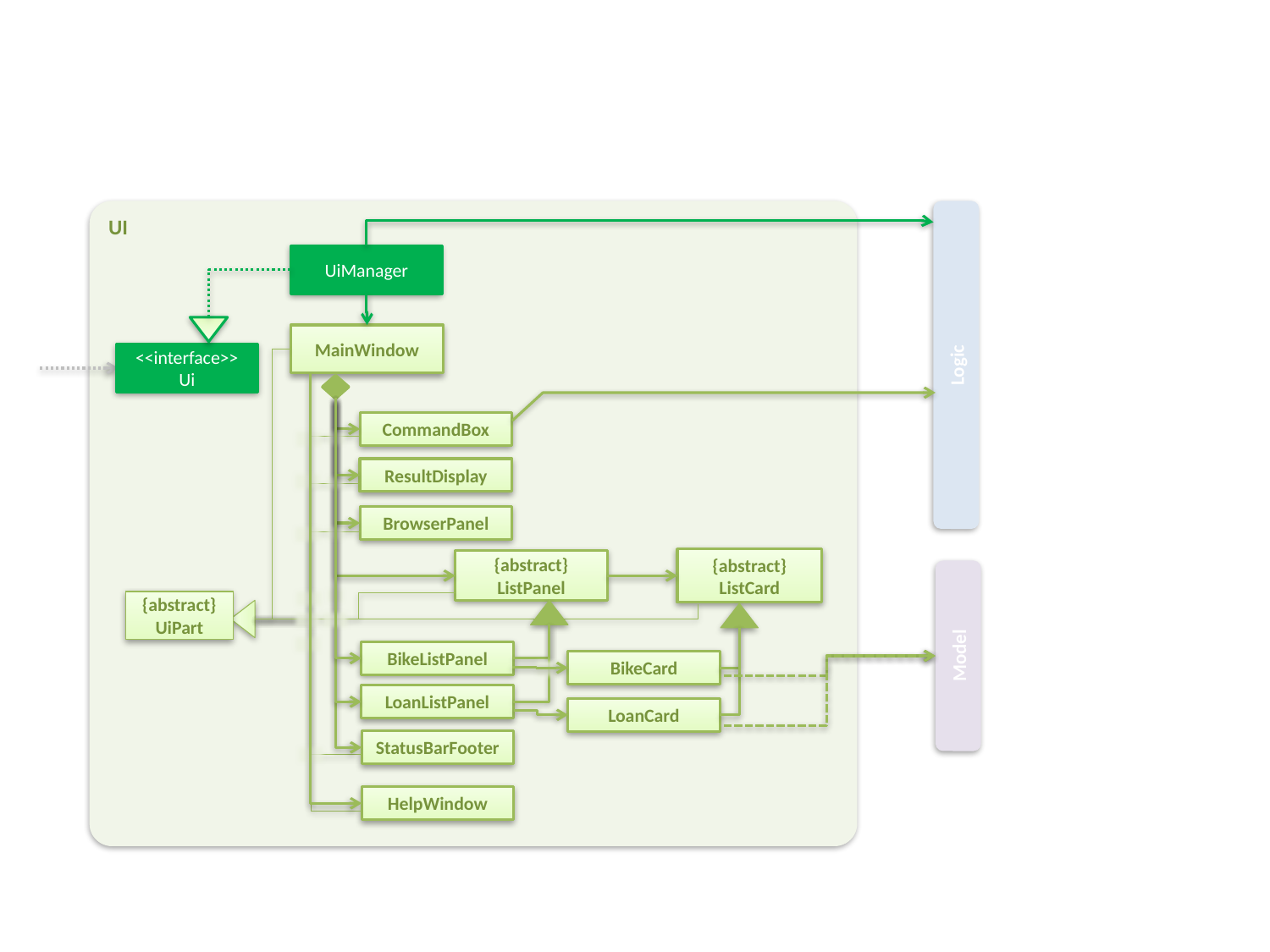

UI
UiManager

MainWindow
Logic
<<interface>>
Ui

CommandBox

ResultDisplay

BrowserPanel

{abstract}
ListCard
{abstract}
ListPanel

{abstract}
UiPart

Model

BikeListPanel
BikeCard

LoanListPanel
LoanCard

StatusBarFooter

HelpWindow